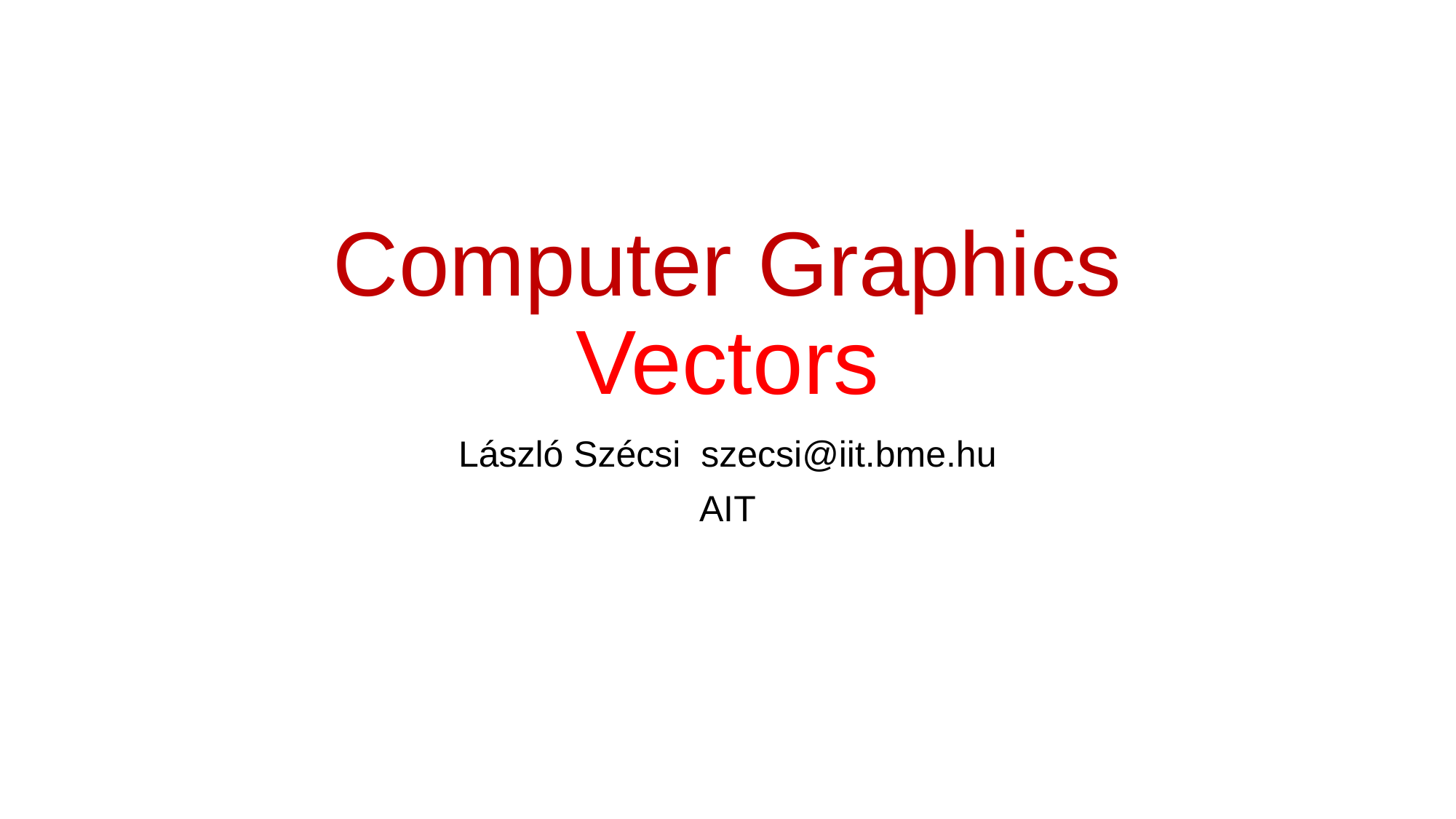

# Computer Graphics Vectors
László Szécsi  szecsi@iit.bme.hu
AIT